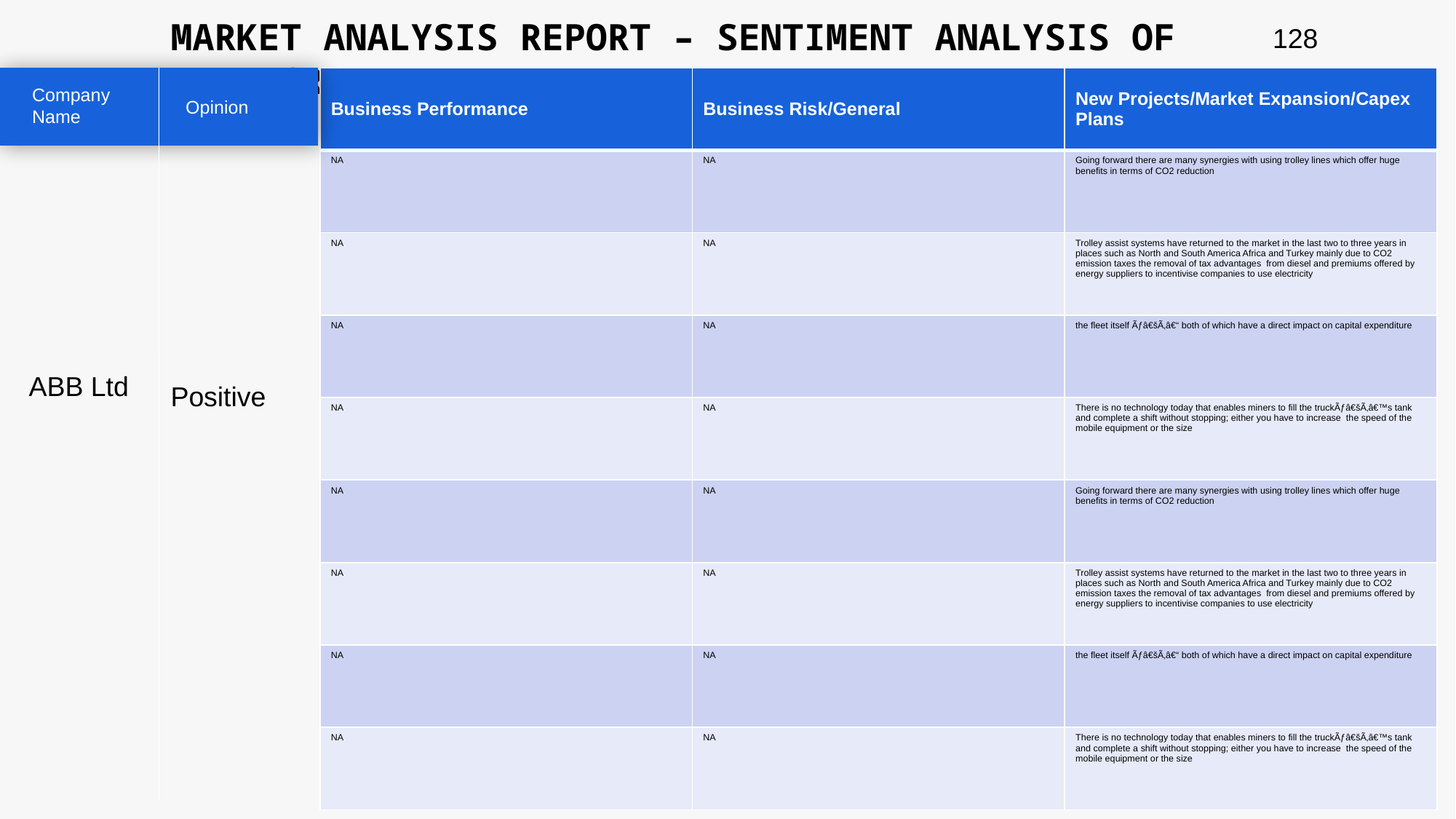

MARKET ANALYSIS REPORT – SENTIMENT ANALYSIS OF PEER GROUP
128

| Business Performance | Business Risk/General | New Projects/Market Expansion/Capex Plans |
| --- | --- | --- |
| NA | NA | Going forward there are many synergies with using trolley lines which offer huge benefits in terms of CO2 reduction |
| NA | NA | Trolley assist systems have returned to the market in the last two to three years in places such as North and South America Africa and Turkey mainly due to CO2 emission taxes the removal of tax advantages from diesel and premiums offered by energy suppliers to incentivise companies to use electricity |
| NA | NA | the fleet itself Ãƒâ€šÃ‚â€“ both of which have a direct impact on capital expenditure |
| NA | NA | There is no technology today that enables miners to fill the truckÃƒâ€šÃ‚â€™s tank and complete a shift without stopping; either you have to increase the speed of the mobile equipment or the size |
| NA | NA | Going forward there are many synergies with using trolley lines which offer huge benefits in terms of CO2 reduction |
| NA | NA | Trolley assist systems have returned to the market in the last two to three years in places such as North and South America Africa and Turkey mainly due to CO2 emission taxes the removal of tax advantages from diesel and premiums offered by energy suppliers to incentivise companies to use electricity |
| NA | NA | the fleet itself Ãƒâ€šÃ‚â€“ both of which have a direct impact on capital expenditure |
| NA | NA | There is no technology today that enables miners to fill the truckÃƒâ€šÃ‚â€™s tank and complete a shift without stopping; either you have to increase the speed of the mobile equipment or the size |
Company Name
Opinion
ABB Ltd
Positive